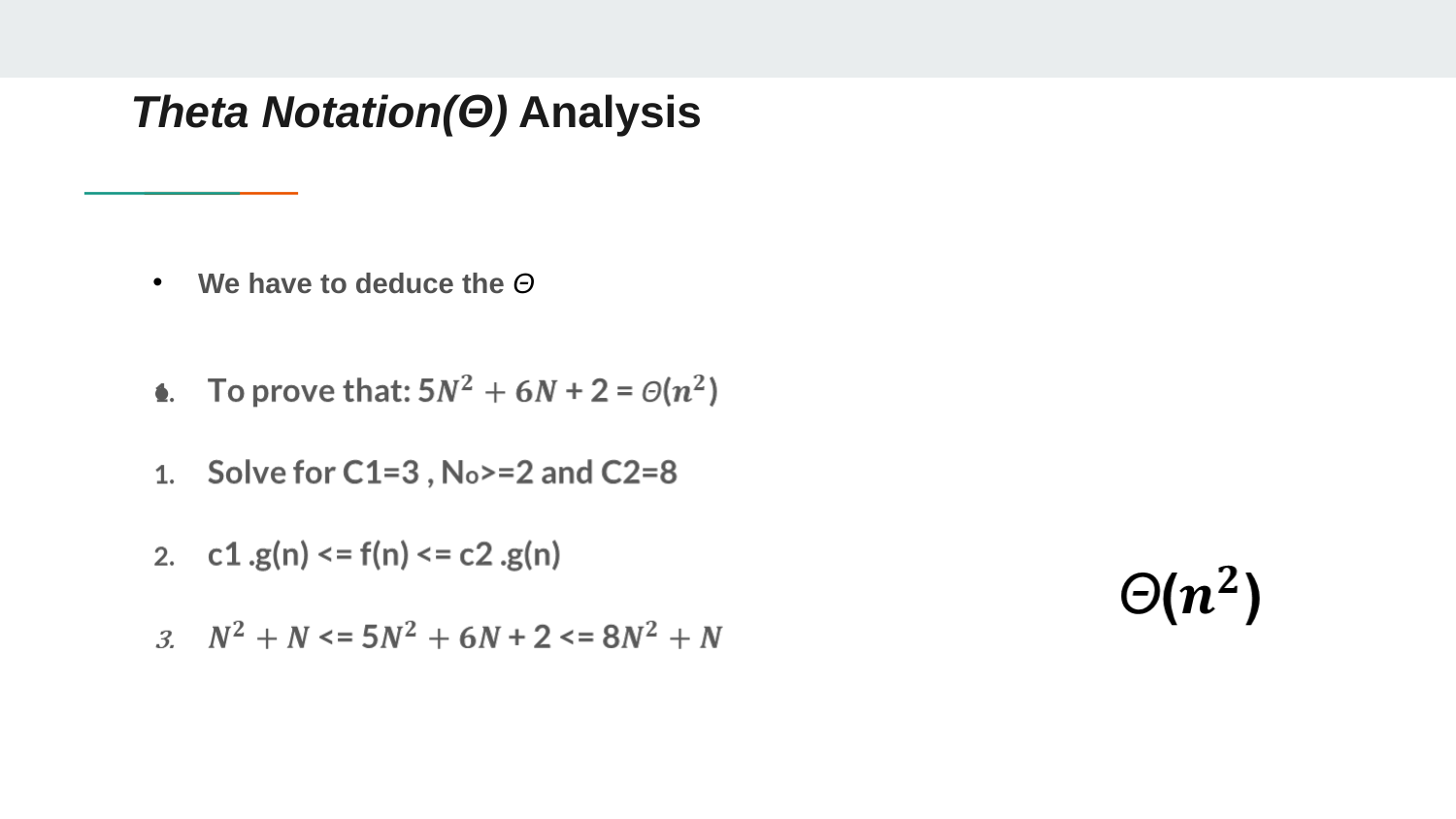

# Theta Notation(Θ) Analysis
We have to deduce the Θ